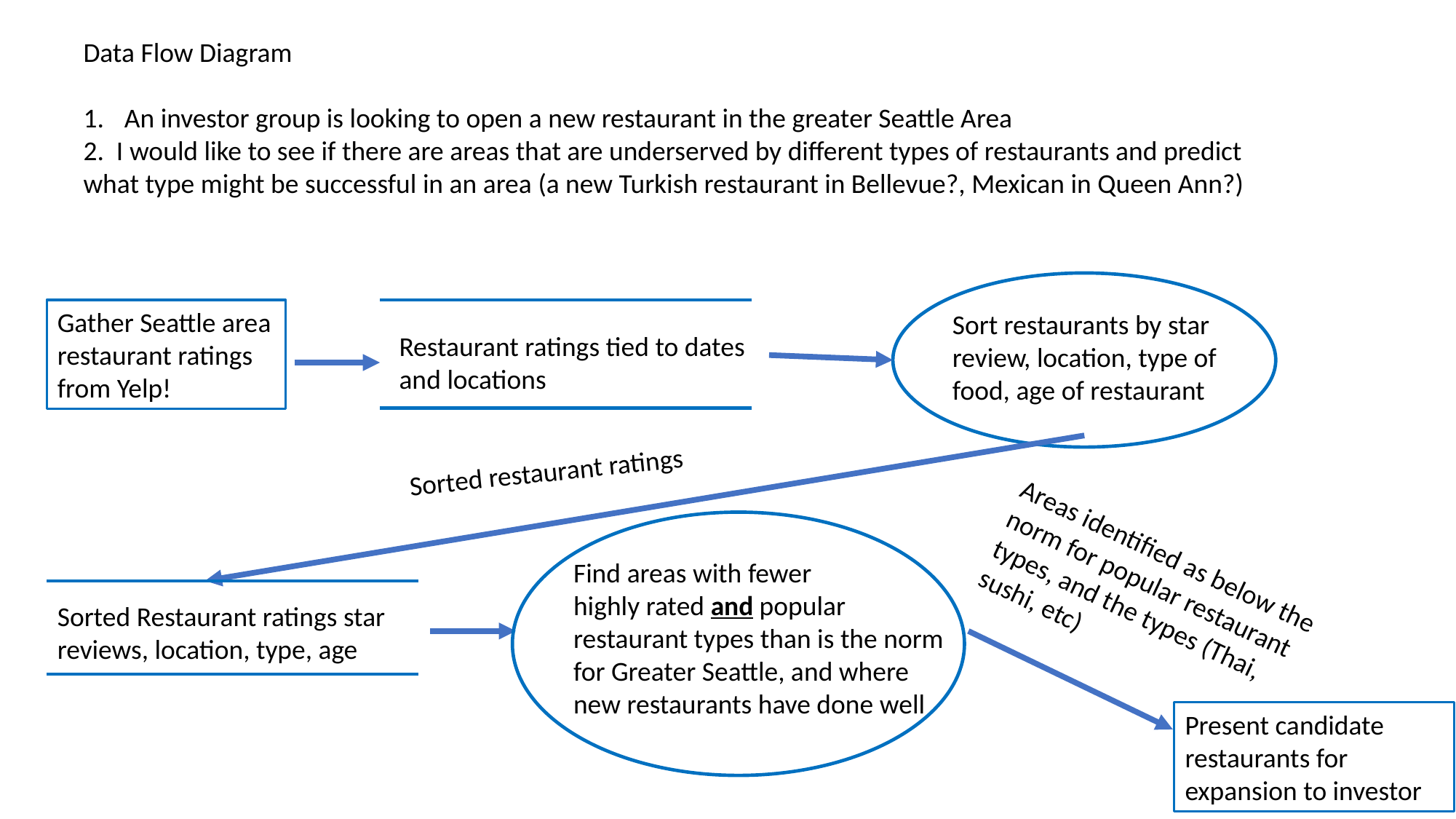

Data Flow Diagram

An investor group is looking to open a new restaurant in the greater Seattle Area
2.  I would like to see if there are areas that are underserved by different types of restaurants and predict what type might be successful in an area (a new Turkish restaurant in Bellevue?, Mexican in Queen Ann?)

Gather Seattle area restaurant ratings from Yelp!
Sort restaurants by star review, location, type of food, age of restaurant

Restaurant ratings tied to dates and locations
Sorted restaurant ratings

Areas identified as below the norm for popular restaurant types, and the types (Thai, sushi, etc)
Find areas with fewer
highly rated and popular restaurant types than is the norm for Greater Seattle, and where new restaurants have done well
Sorted Restaurant ratings star reviews, location, type, age
Present candidate restaurants for expansion to investor